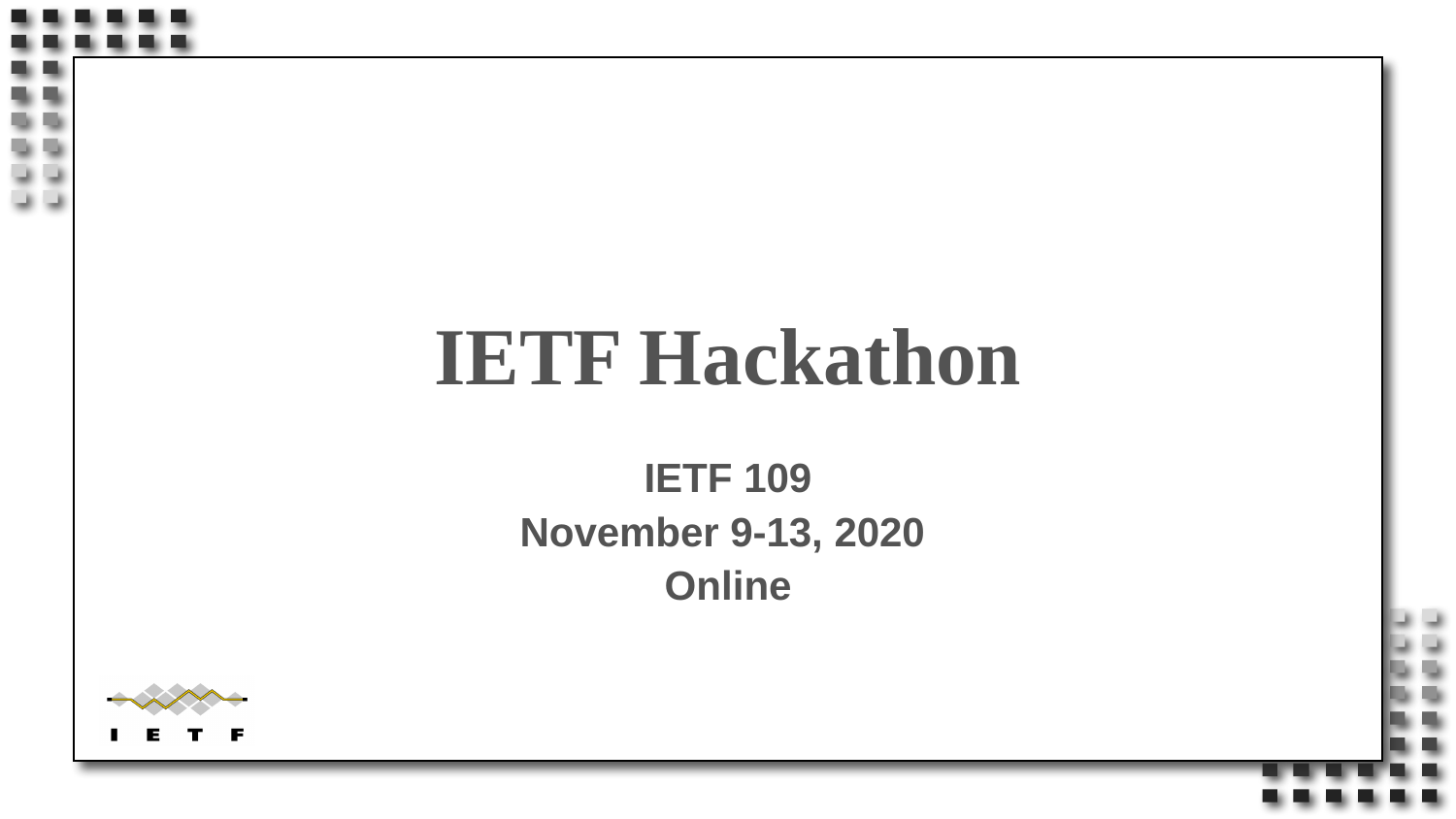

# IETF Hackathon
IETF 109
November 9-13, 2020
Online